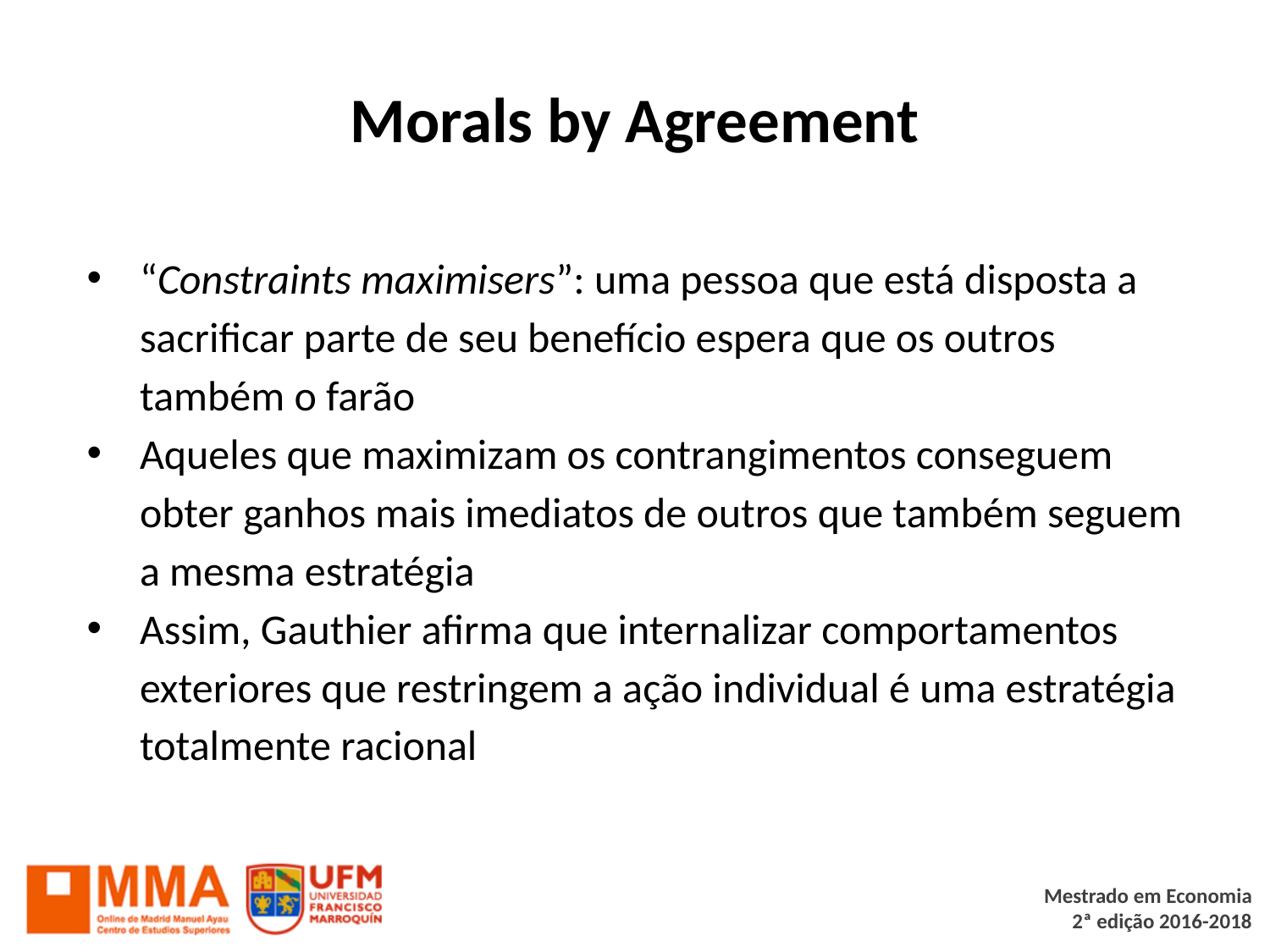

# Morals by Agreement
“Constraints maximisers”: uma pessoa que está disposta a sacrificar parte de seu benefício espera que os outros também o farão
Aqueles que maximizam os contrangimentos conseguem obter ganhos mais imediatos de outros que também seguem a mesma estratégia
Assim, Gauthier afirma que internalizar comportamentos exteriores que restringem a ação individual é uma estratégia totalmente racional